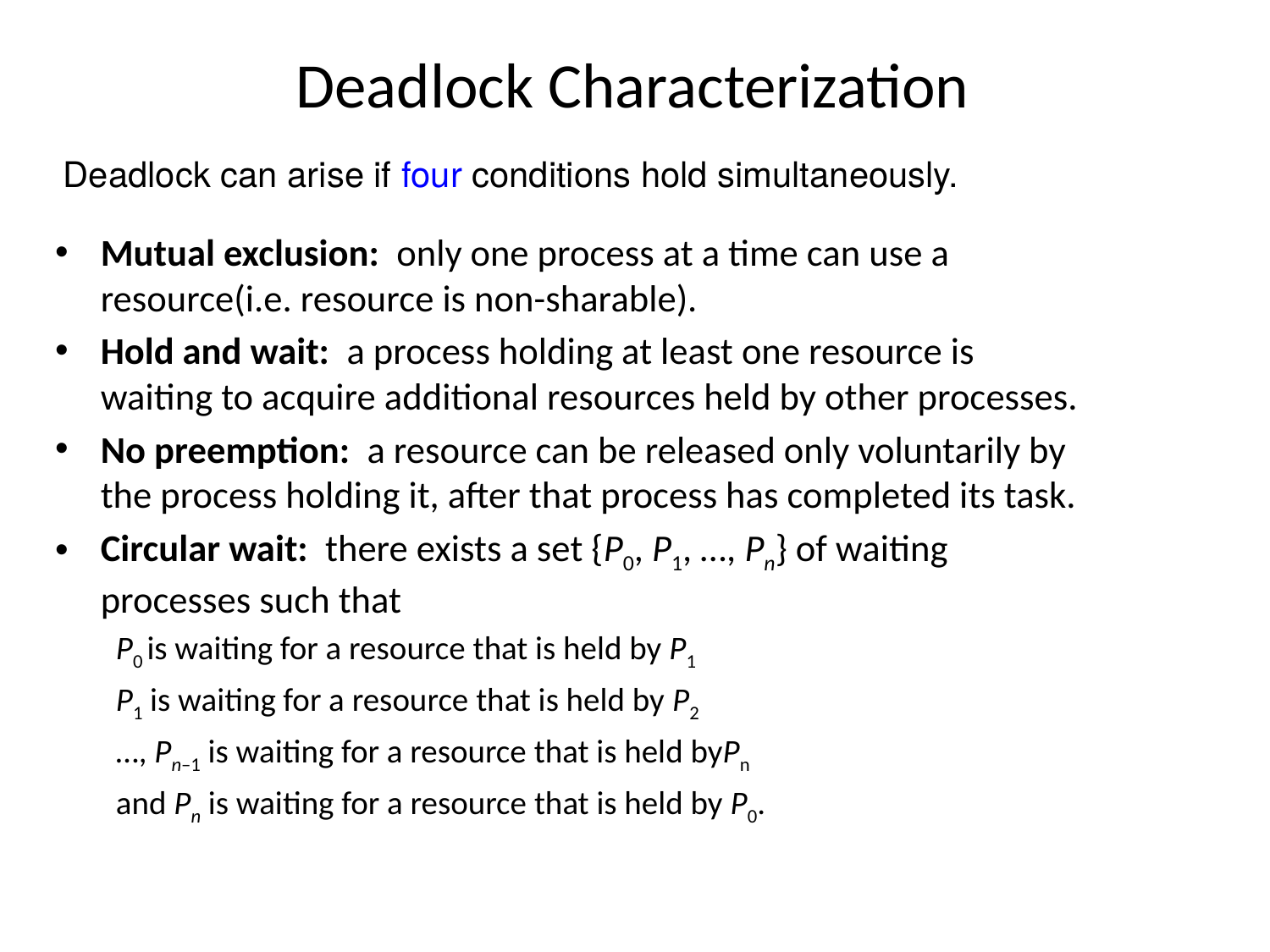

# Deadlock Characterization
Deadlock can arise if four conditions hold simultaneously.
Mutual exclusion:  only one process at a time can use a resource(i.e. resource is non-sharable).
Hold and wait:  a process holding at least one resource is waiting to acquire additional resources held by other processes.
No preemption:  a resource can be released only voluntarily by the process holding it, after that process has completed its task.
Circular wait:  there exists a set {P0, P1, …, Pn} of waiting processes such that
P0 is waiting for a resource that is held by P1
P1 is waiting for a resource that is held by P2
…, Pn–1 is waiting for a resource that is held byPn
and Pn is waiting for a resource that is held by P0.